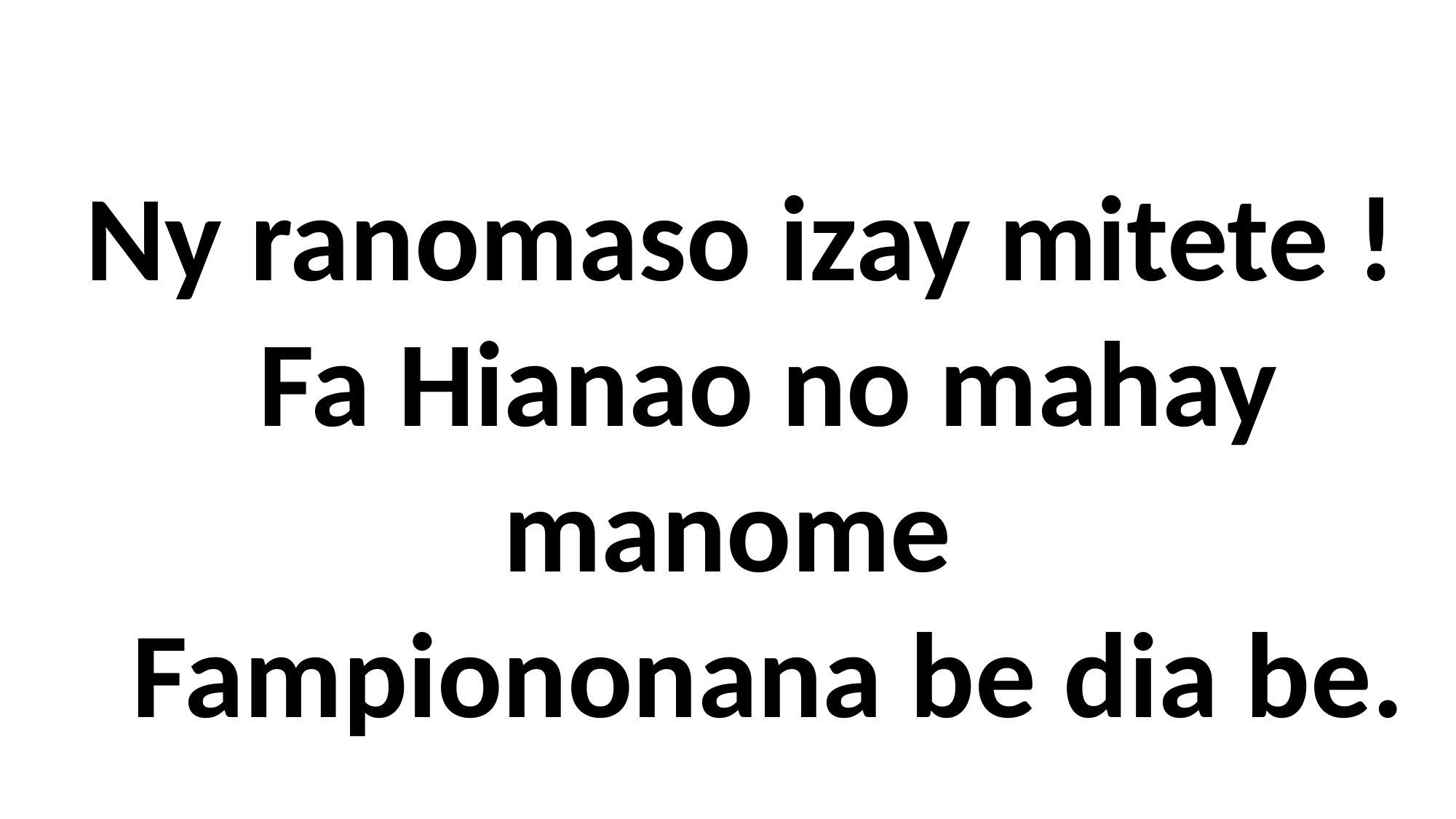

Ny ranomaso izay mitete !
   Fa Hianao no mahay manome
   Fampiononana be dia be.